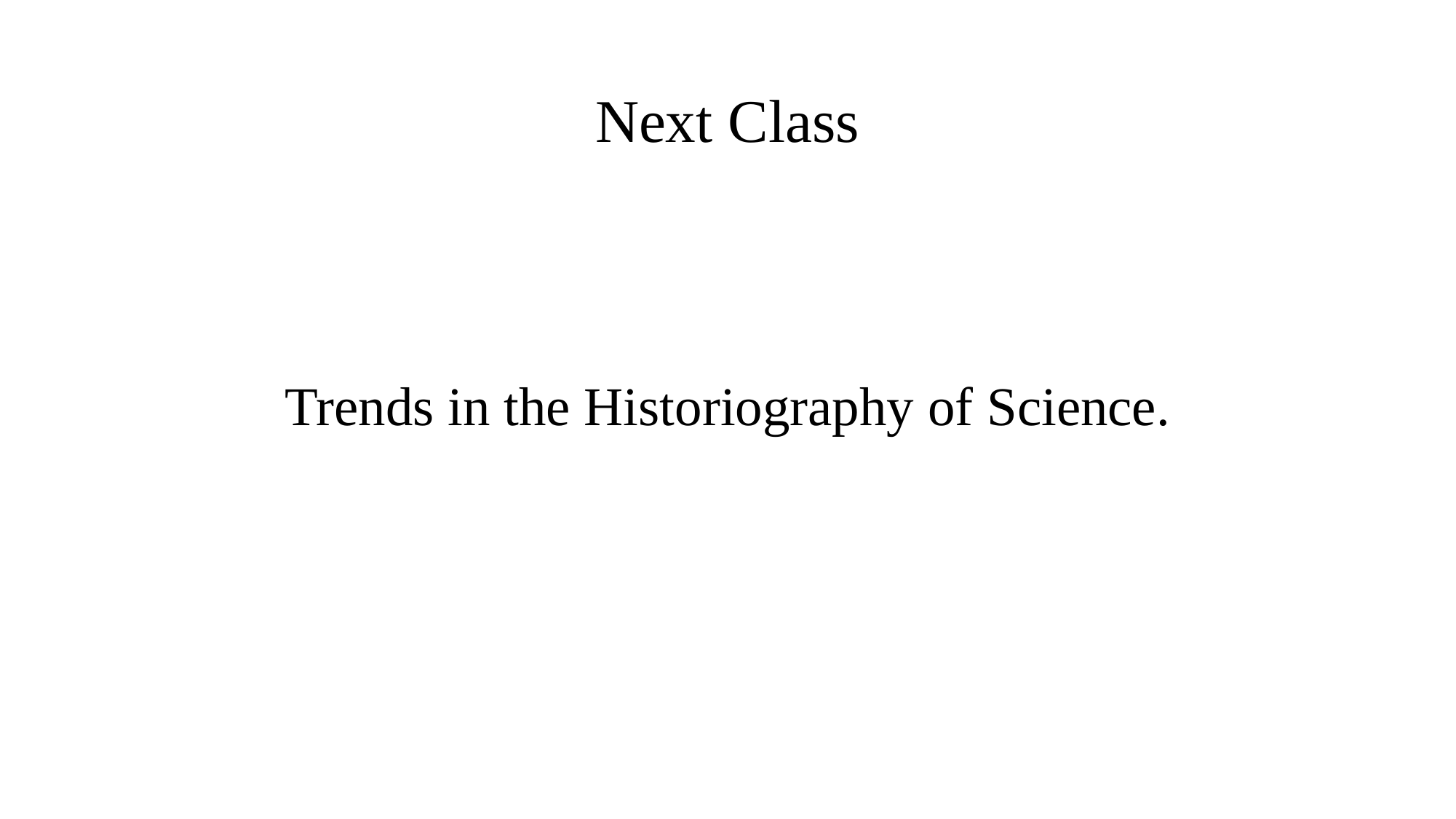

# Next Class

Trends in the Historiography of Science.